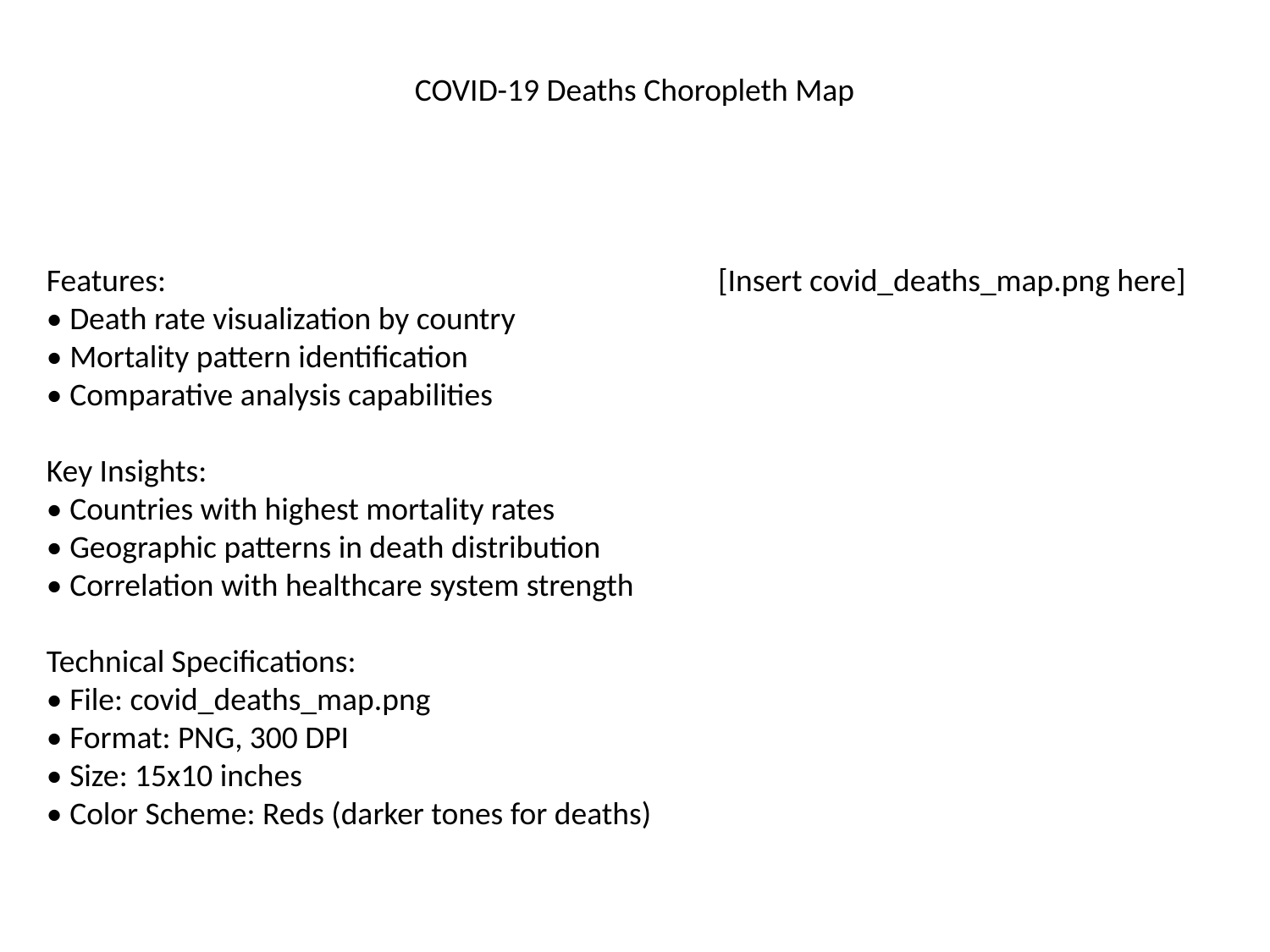

#
COVID-19 Deaths Choropleth Map
Features:
• Death rate visualization by country
• Mortality pattern identification
• Comparative analysis capabilities

Key Insights:
• Countries with highest mortality rates
• Geographic patterns in death distribution
• Correlation with healthcare system strength

Technical Specifications:
• File: covid_deaths_map.png
• Format: PNG, 300 DPI
• Size: 15x10 inches
• Color Scheme: Reds (darker tones for deaths)
[Insert covid_deaths_map.png here]